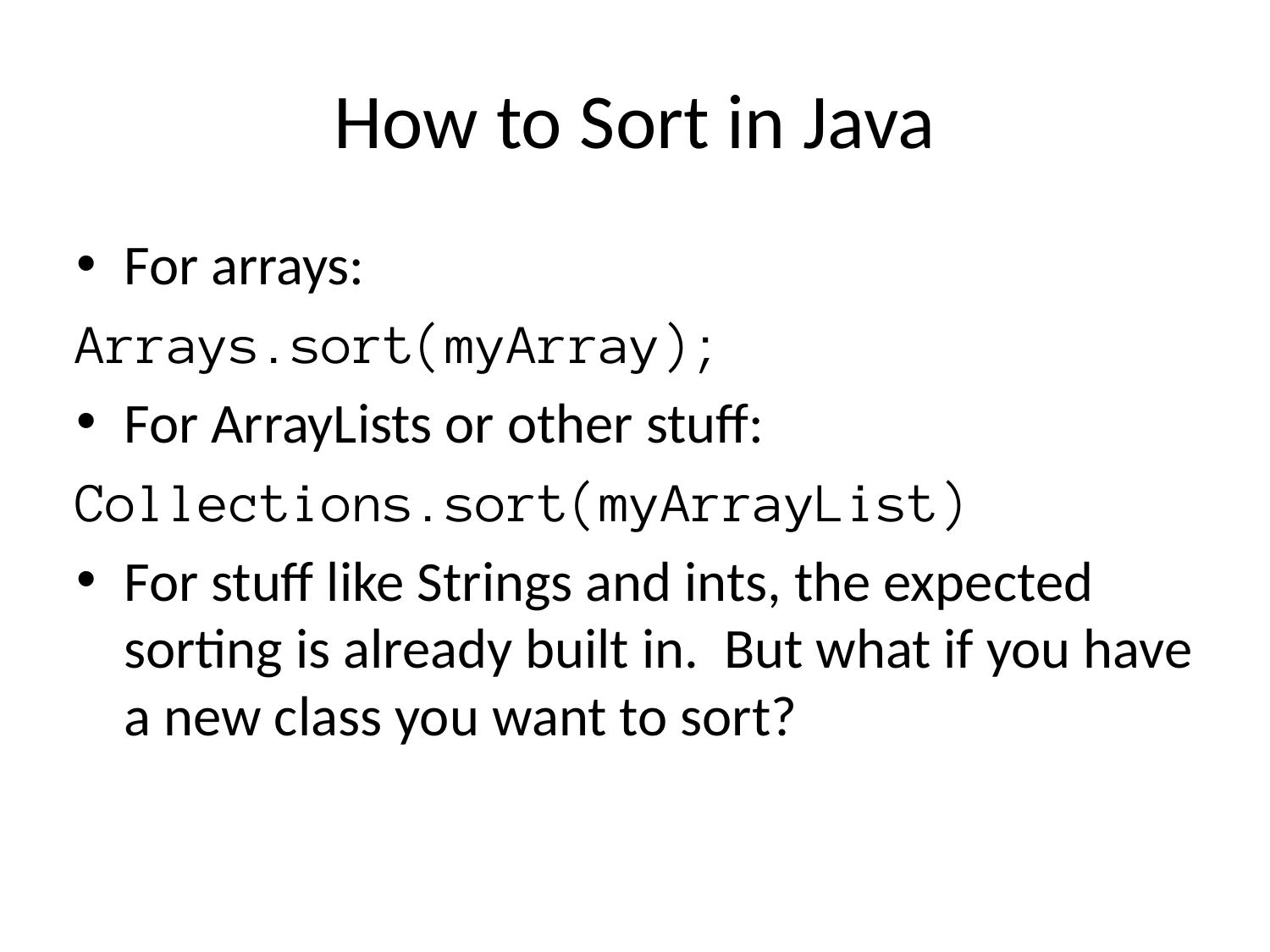

# How to Sort in Java
For arrays:
Arrays.sort(myArray);
For ArrayLists or other stuff:
Collections.sort(myArrayList)
For stuff like Strings and ints, the expected sorting is already built in.  But what if you have a new class you want to sort?